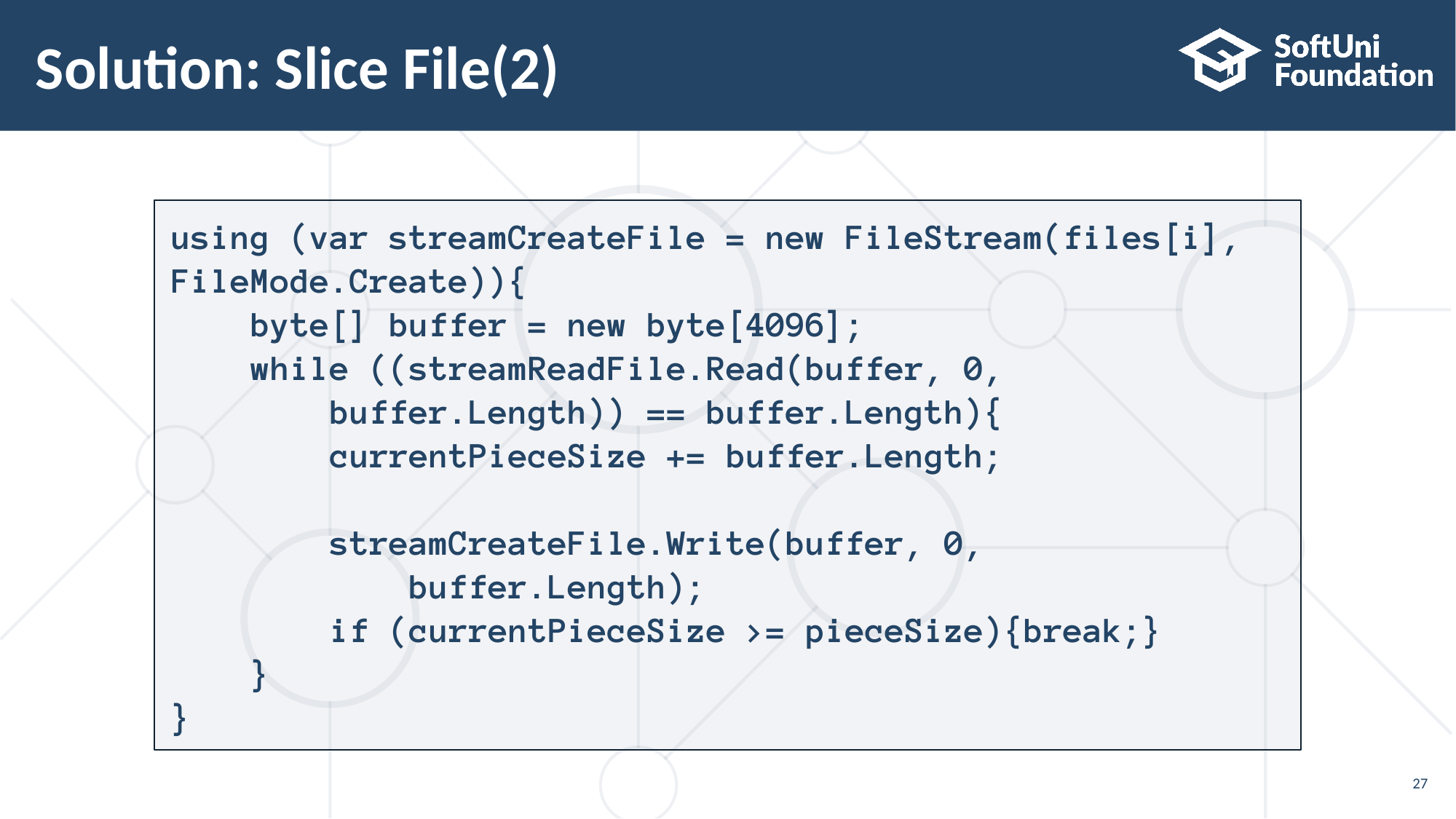

# Solution: Slice File(2)
using (var streamCreateFile = new FileStream(files[i], FileMode.Create)){
    byte[] buffer = new byte[4096];
    while ((streamReadFile.Read(buffer, 0,
        buffer.Length)) == buffer.Length){
        currentPieceSize += buffer.Length;
        streamCreateFile.Write(buffer, 0,
            buffer.Length);
        if (currentPieceSize >= pieceSize){break;}
    }
}
27